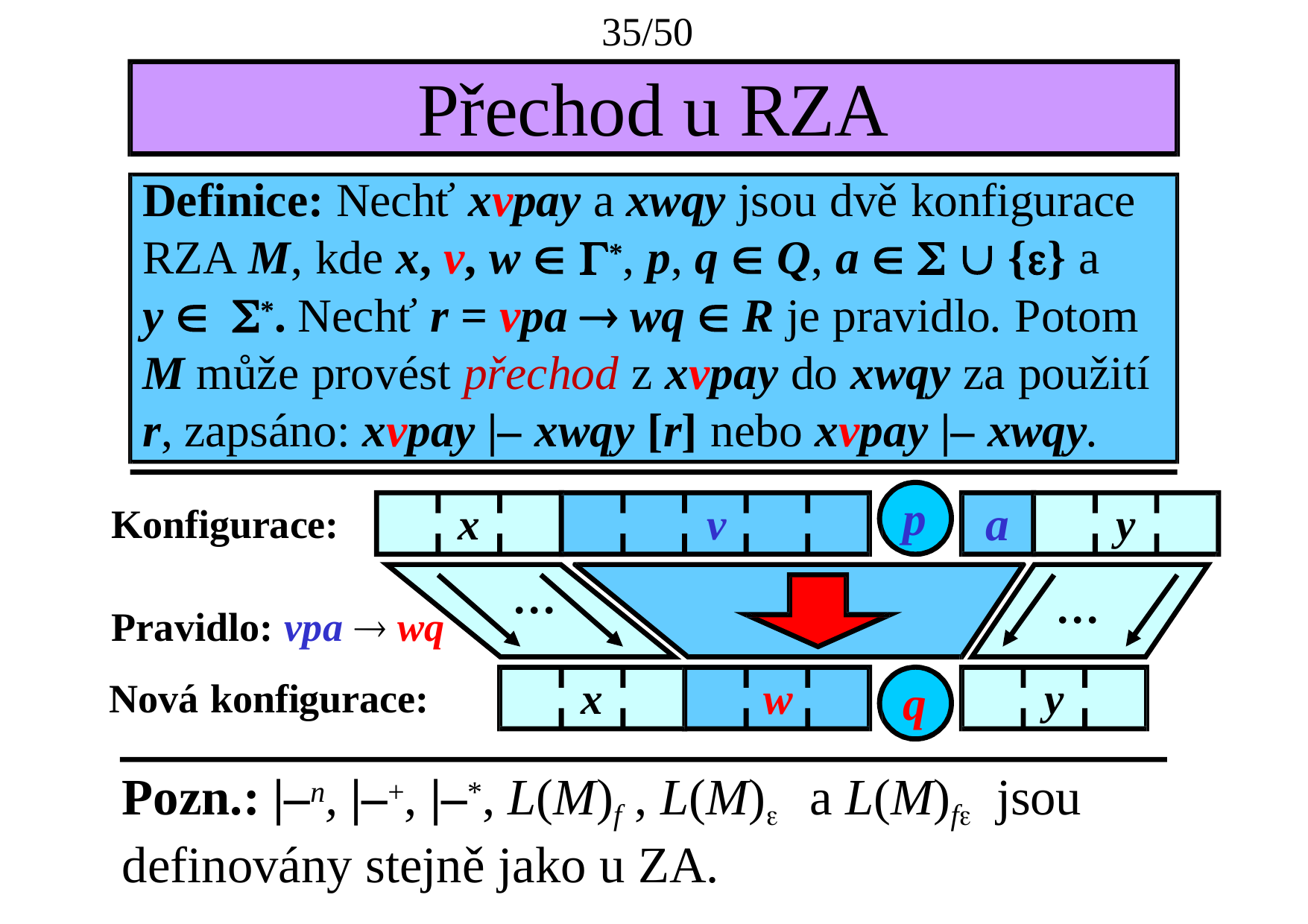

35/50
# Přechod u RZA
Definice: Nechť xvpay a xwqy jsou dvě konfigurace RZA M, kde x, v, w ∈ Γ*, p, q ∈ Q, a ∈ Σ ∪ {ε} a
y ∈ Σ*. Nechť r = vpa → wq ∈ R je pravidlo. Potom M může provést přechod z xvpay do xwqy za použití r, zapsáno: xvpay |– xwqy [r] nebo xvpay |– xwqy.

p

a

x	v
y
Konfigurace:

…
Pravidlo: vpa → wq
Nová konfigurace:
…

x	w
y
q

Pozn.: |–n, |–+, |–*, L(M)f , L(M)ε
definovány stejně jako u ZA.
a L(M)fε	jsou